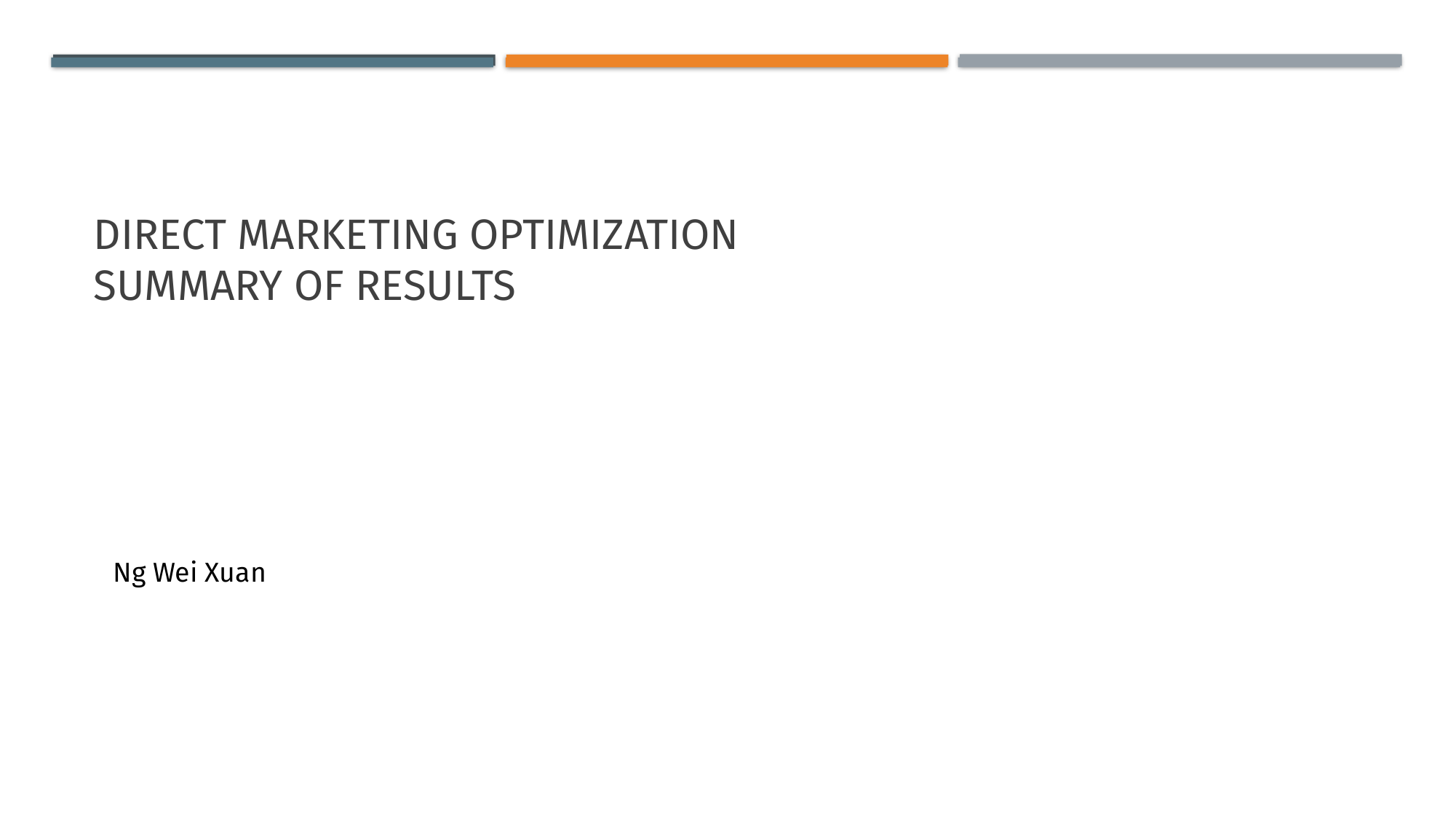

# Direct Marketing Optimization Summary of Results
Ng Wei Xuan